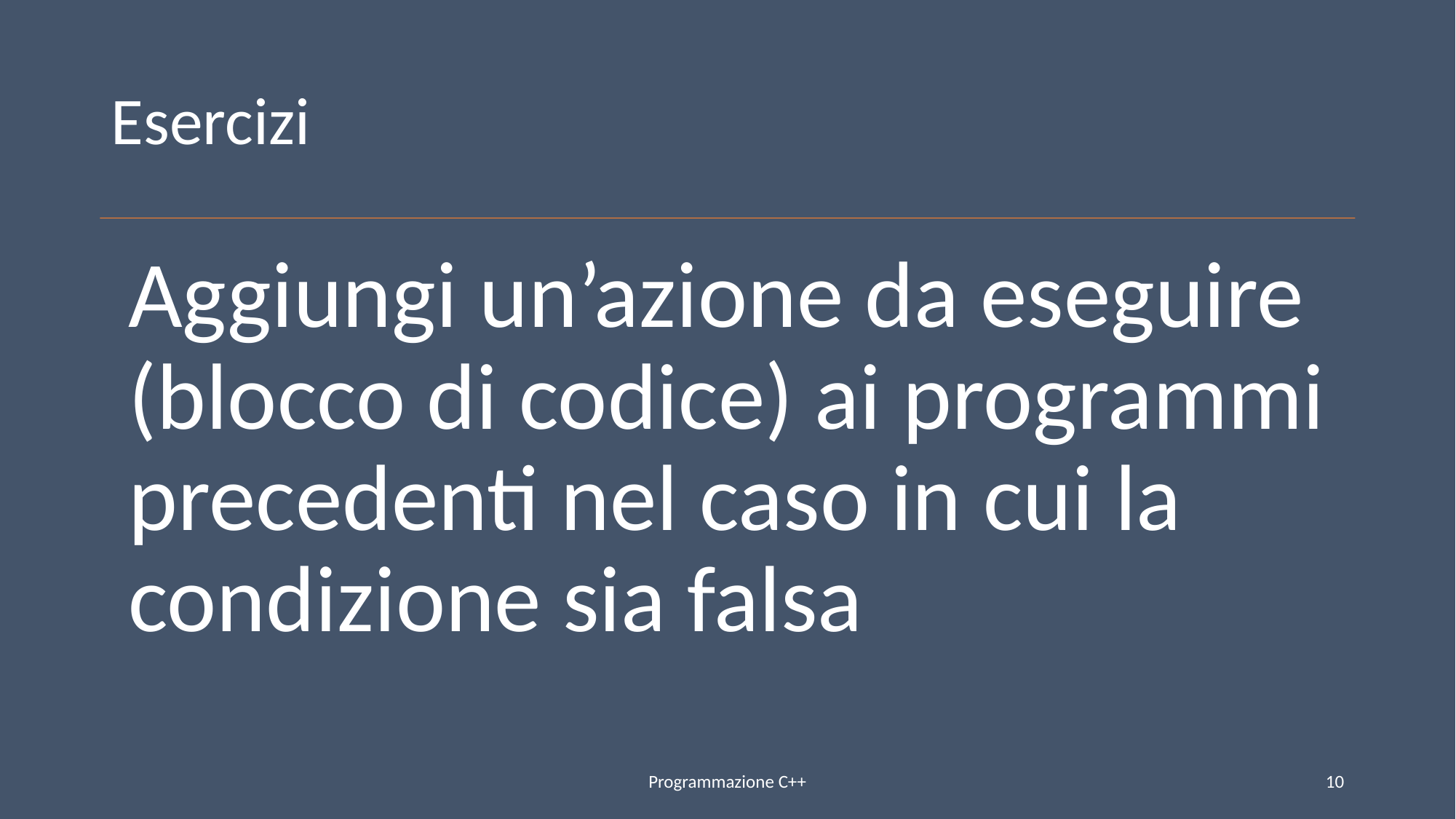

# Esercizi
Aggiungi un’azione da eseguire (blocco di codice) ai programmi precedenti nel caso in cui la condizione sia falsa
Programmazione C++
10